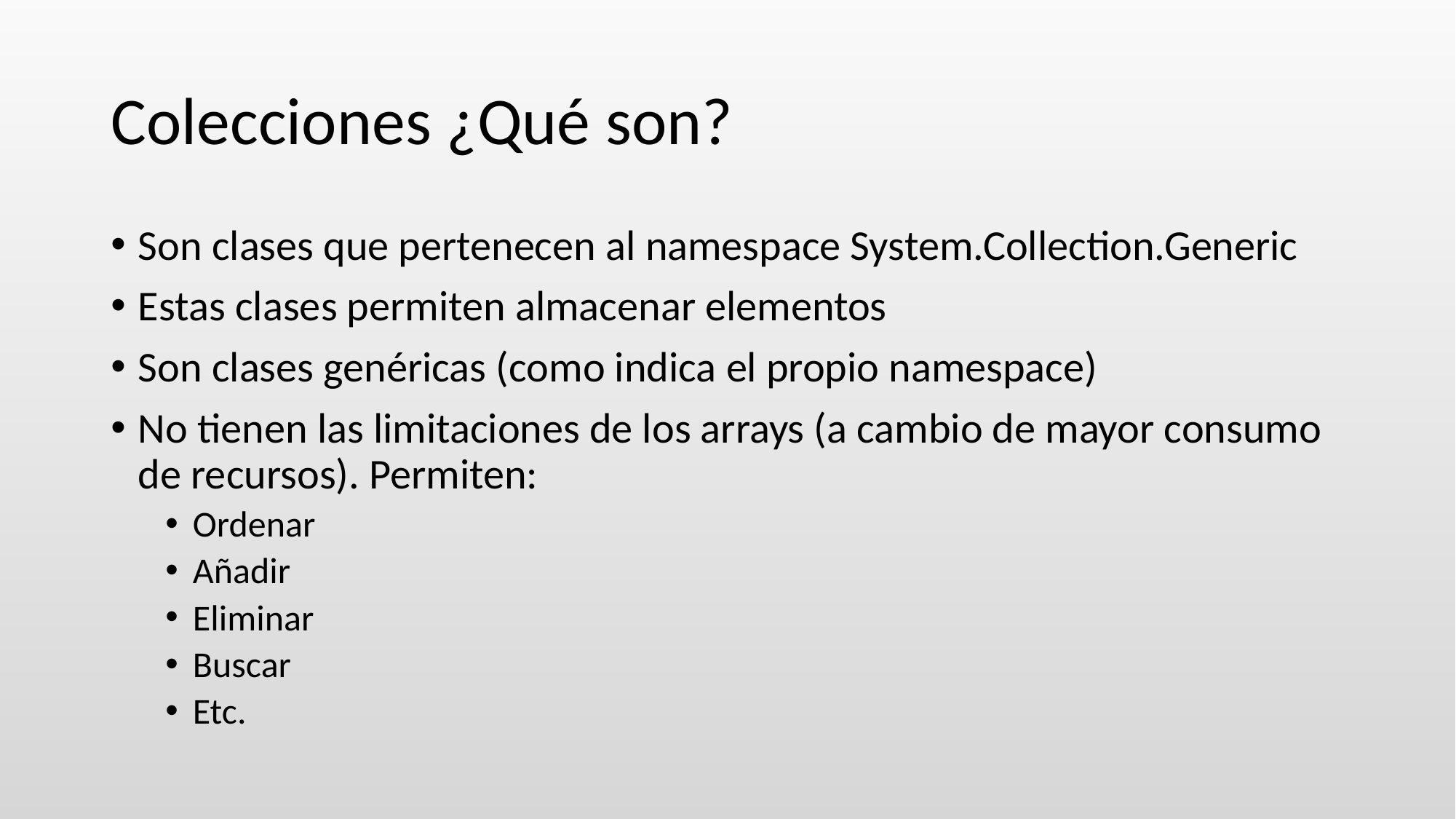

# Colecciones ¿Qué son?
Son clases que pertenecen al namespace System.Collection.Generic
Estas clases permiten almacenar elementos
Son clases genéricas (como indica el propio namespace)
No tienen las limitaciones de los arrays (a cambio de mayor consumo de recursos). Permiten:
Ordenar
Añadir
Eliminar
Buscar
Etc.